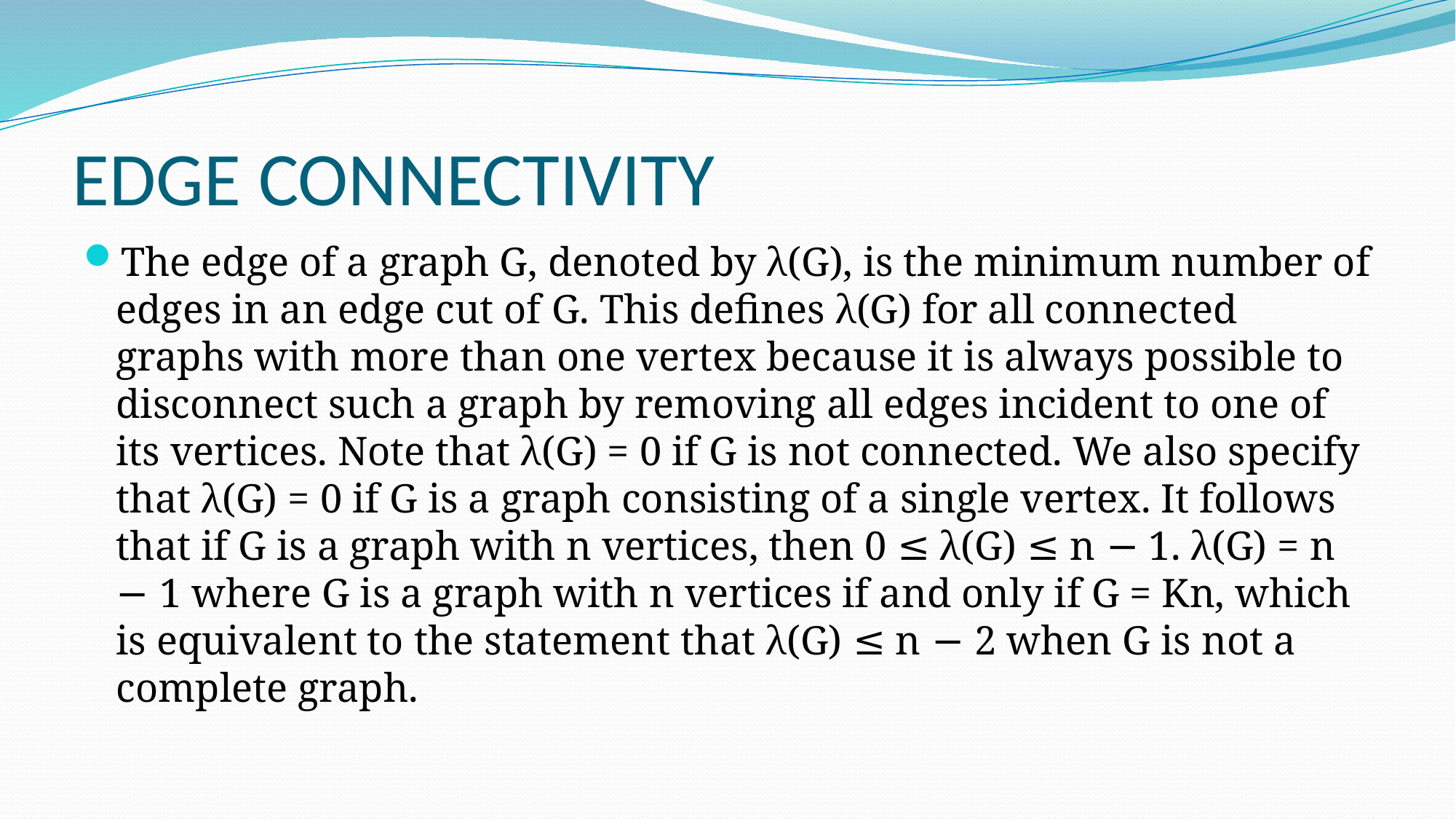

# EDGE CONNECTIVITY
The edge of a graph G, denoted by λ(G), is the minimum number of edges in an edge cut of G. This defines λ(G) for all connected graphs with more than one vertex because it is always possible to disconnect such a graph by removing all edges incident to one of its vertices. Note that λ(G) = 0 if G is not connected. We also specify that λ(G) = 0 if G is a graph consisting of a single vertex. It follows that if G is a graph with n vertices, then 0 ≤ λ(G) ≤ n − 1. λ(G) = n − 1 where G is a graph with n vertices if and only if G = Kn, which is equivalent to the statement that λ(G) ≤ n − 2 when G is not a complete graph.